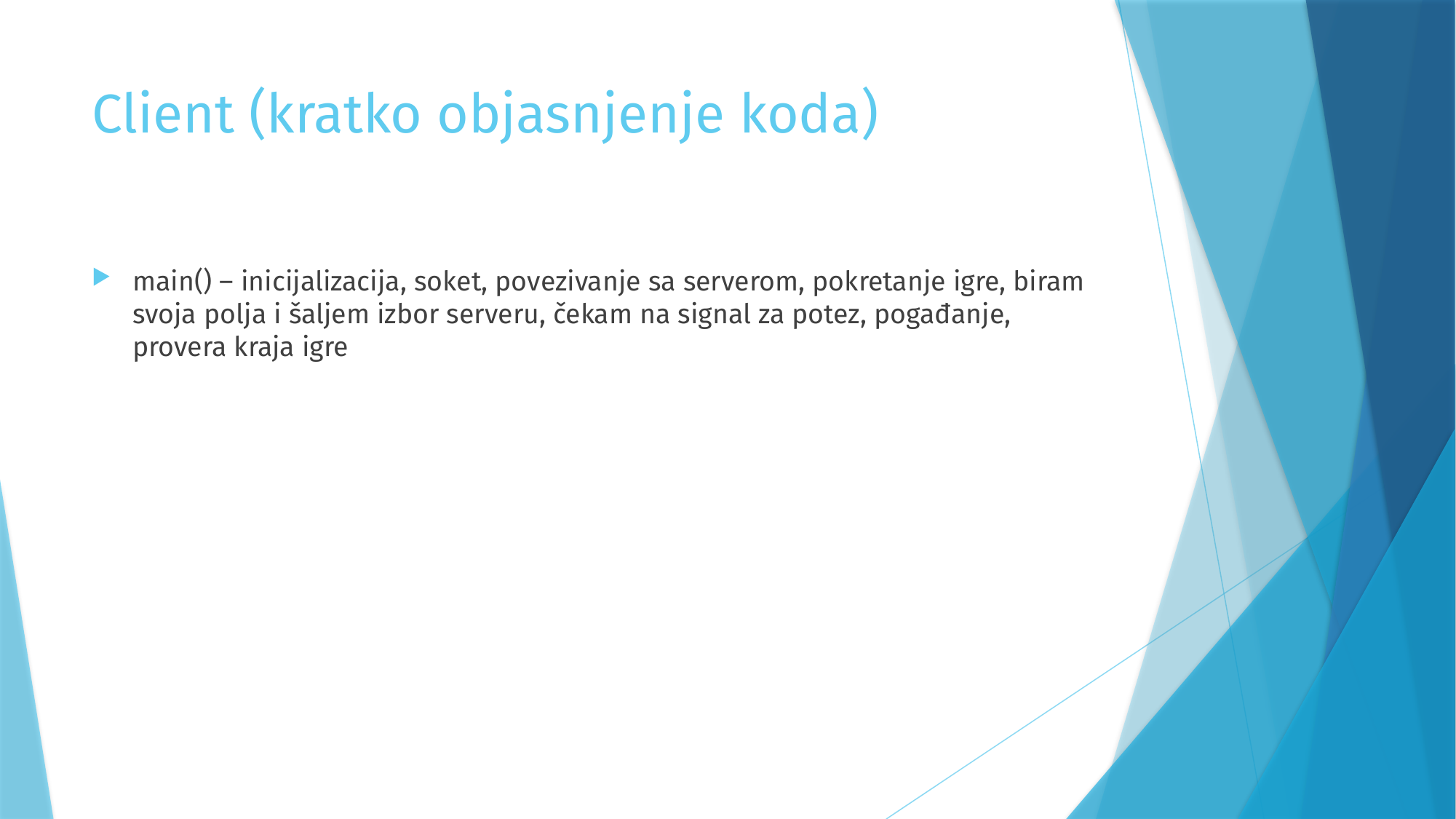

# Client (kratko objasnjenje koda)
main() – inicijalizacija, soket, povezivanje sa serverom, pokretanje igre, biram svoja polja i šaljem izbor serveru, čekam na signal za potez, pogađanje, provera kraja igre